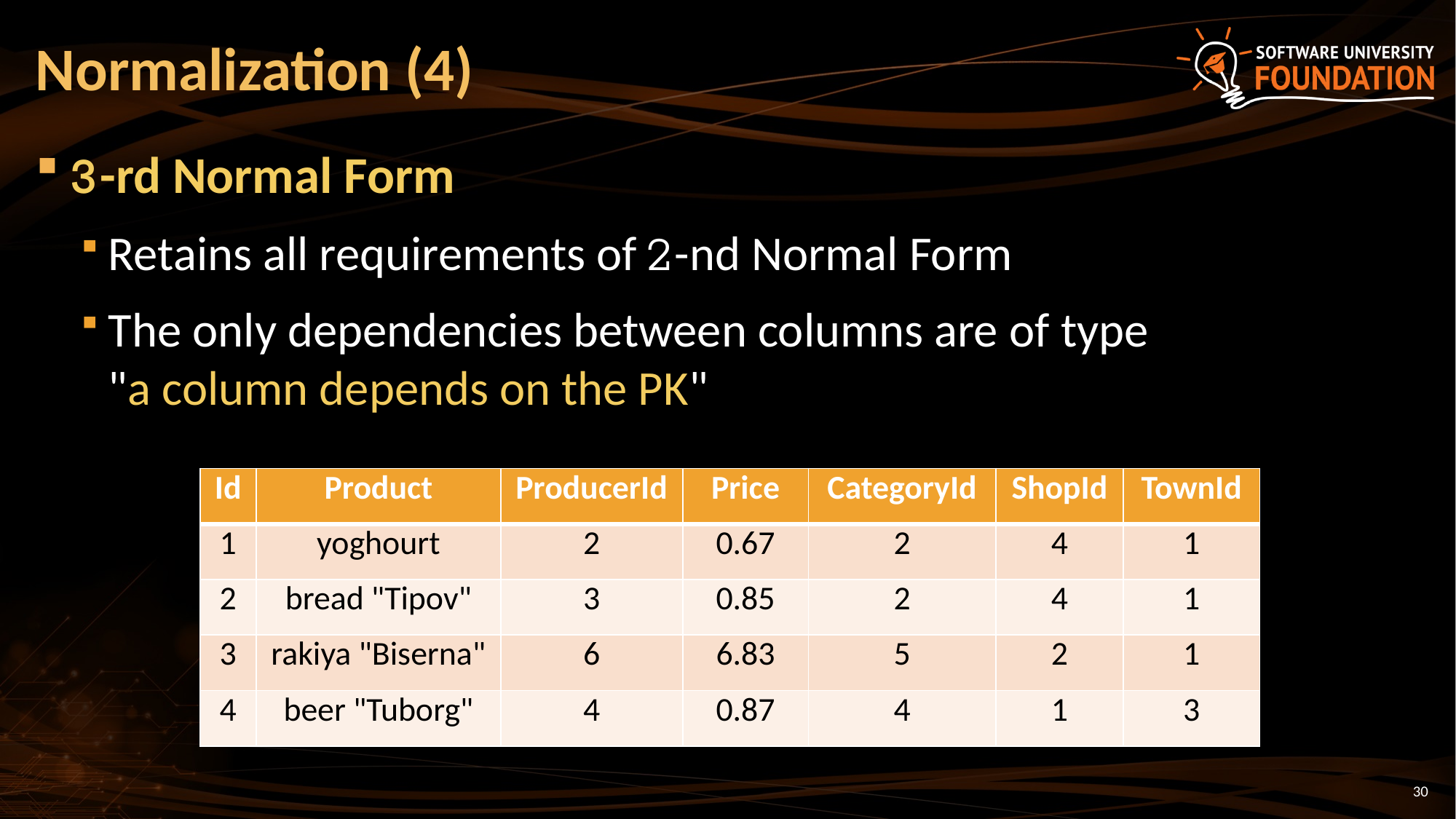

# Normalization (4)
3-rd Normal Form
Retains all requirements of 2-nd Normal Form
The only dependencies between columns are of type
"a column depends on the PK"

| Id | Product | ProducerId | Price | CategoryId | ShopId | TownId |
| --- | --- | --- | --- | --- | --- | --- |
| 1 | yoghourt | 2 | 0.67 | 2 | 4 | 1 |
| 2 | bread "Tipov" | 3 | 0.85 | 2 | 4 | 1 |
| 3 | rakiya "Biserna" | 6 | 6.83 | 5 | 2 | 1 |
| 4 | beer "Tuborg" | 4 | 0.87 | 4 | 1 | 3 |
30